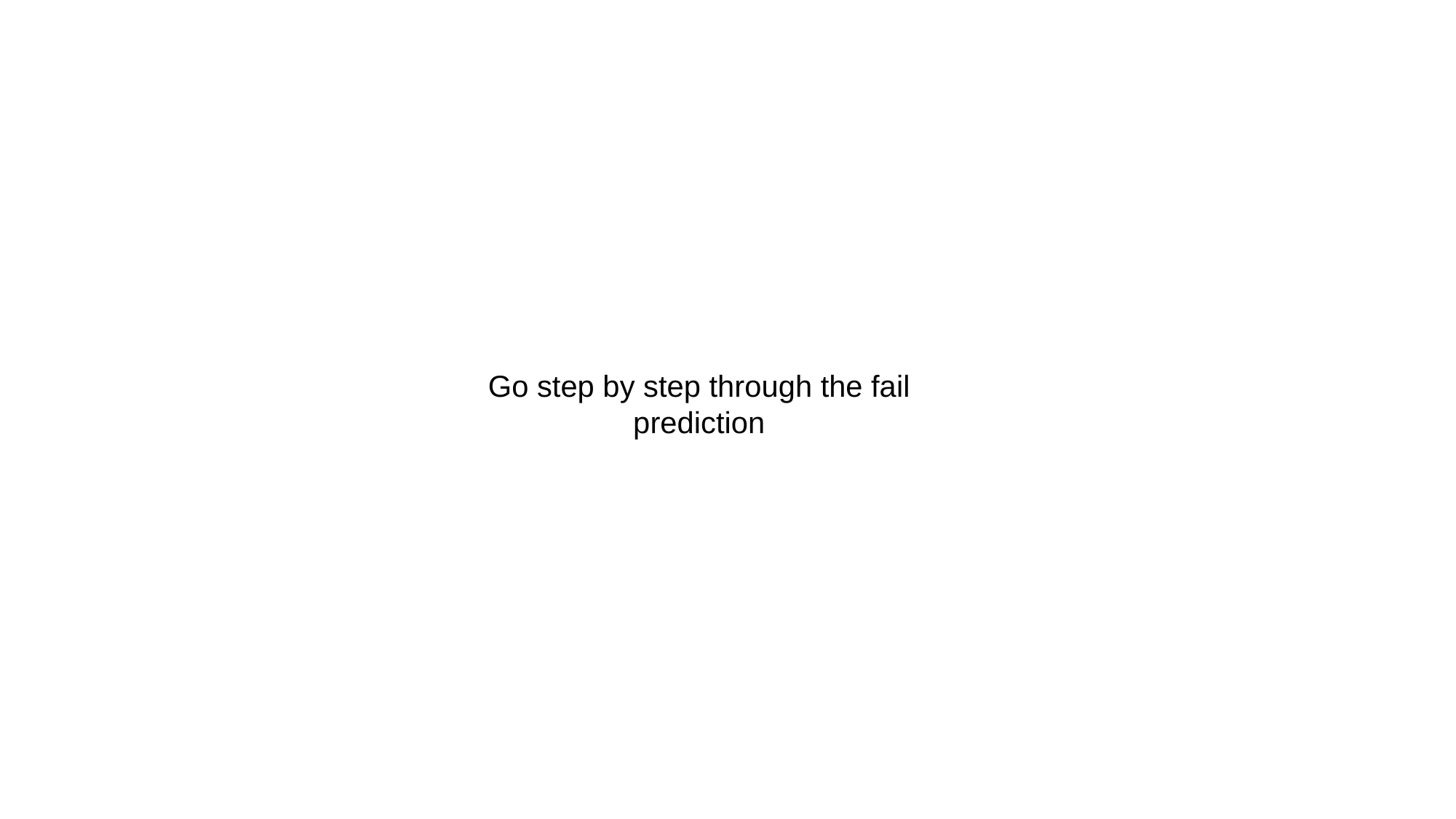

Go step by step through the fail prediction